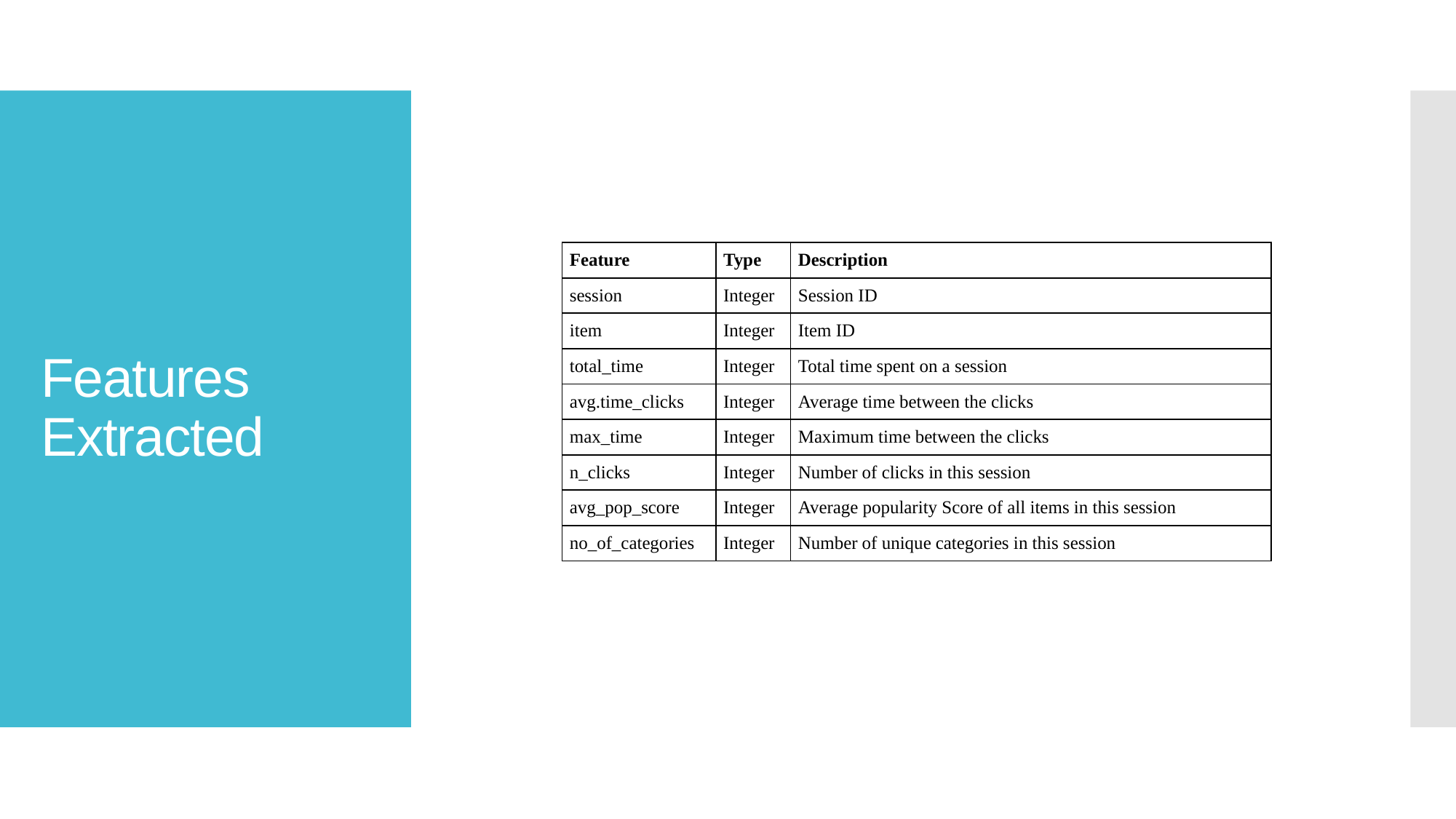

# Features Extracted
| Feature | Type | Description |
| --- | --- | --- |
| session | Integer | Session ID |
| item | Integer | Item ID |
| total\_time | Integer | Total time spent on a session |
| avg.time\_clicks | Integer | Average time between the clicks |
| max\_time | Integer | Maximum time between the clicks |
| n\_clicks | Integer | Number of clicks in this session |
| avg\_pop\_score | Integer | Average popularity Score of all items in this session |
| no\_of\_categories | Integer | Number of unique categories in this session |